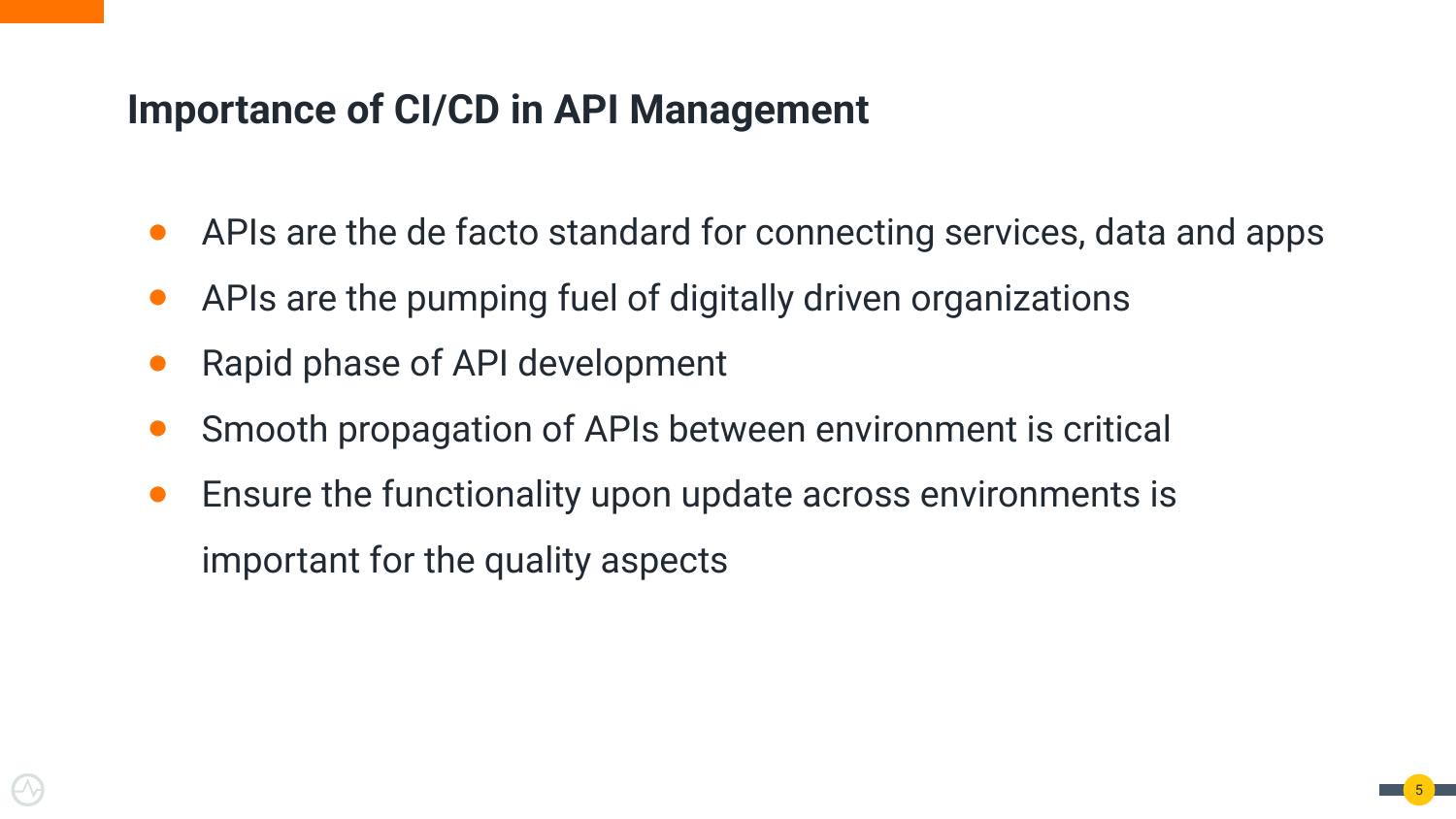

# Importance of CI/CD in API Management
APIs are the de facto standard for connecting services, data and apps
APIs are the pumping fuel of digitally driven organizations
Rapid phase of API development
Smooth propagation of APIs between environment is critical
Ensure the functionality upon update across environments is important for the quality aspects

5